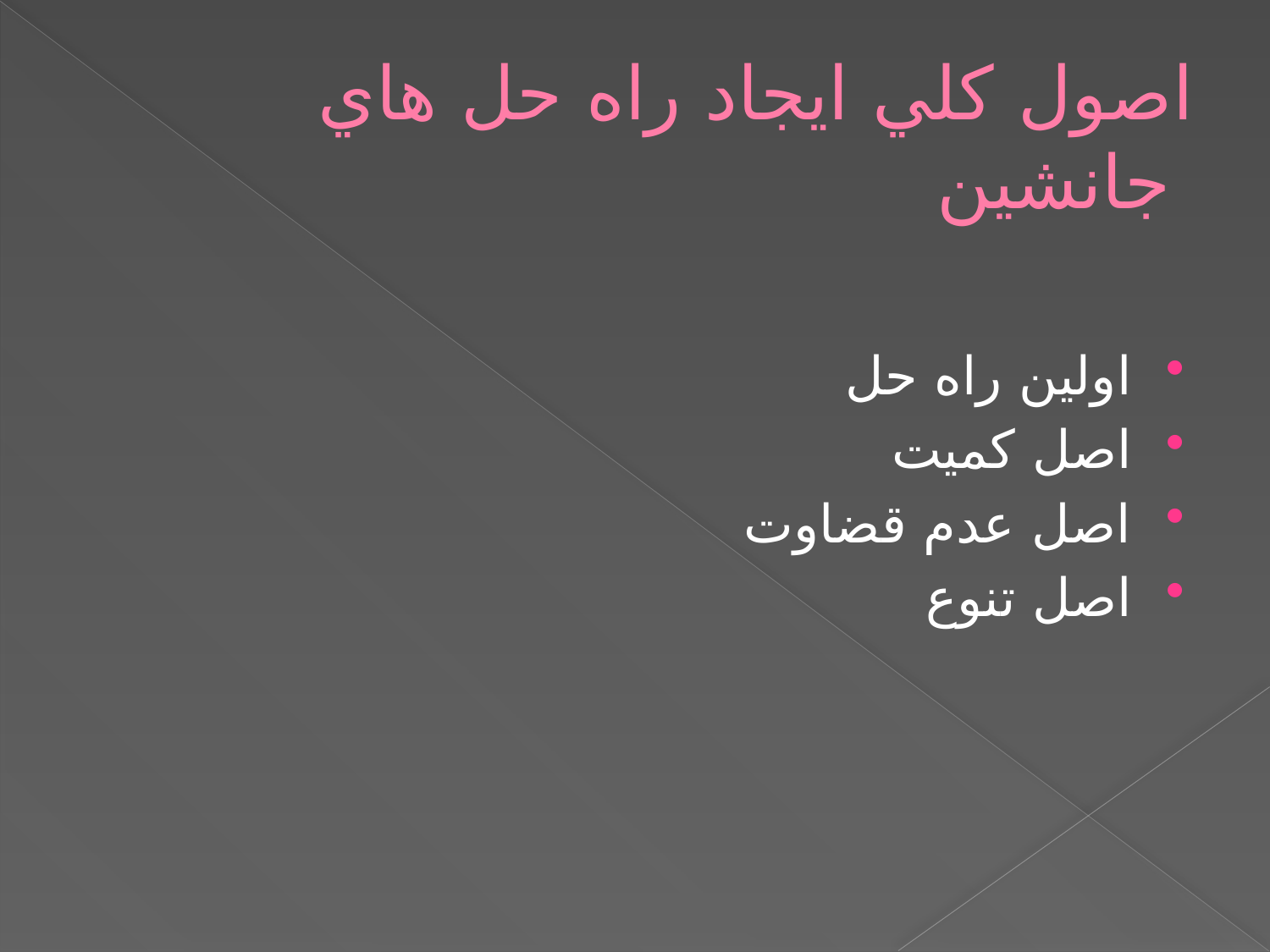

# اصول كلي ايجاد راه حل هاي جانشين

اولين راه حل
اصل كميت
اصل عدم قضاوت
اصل تنوع